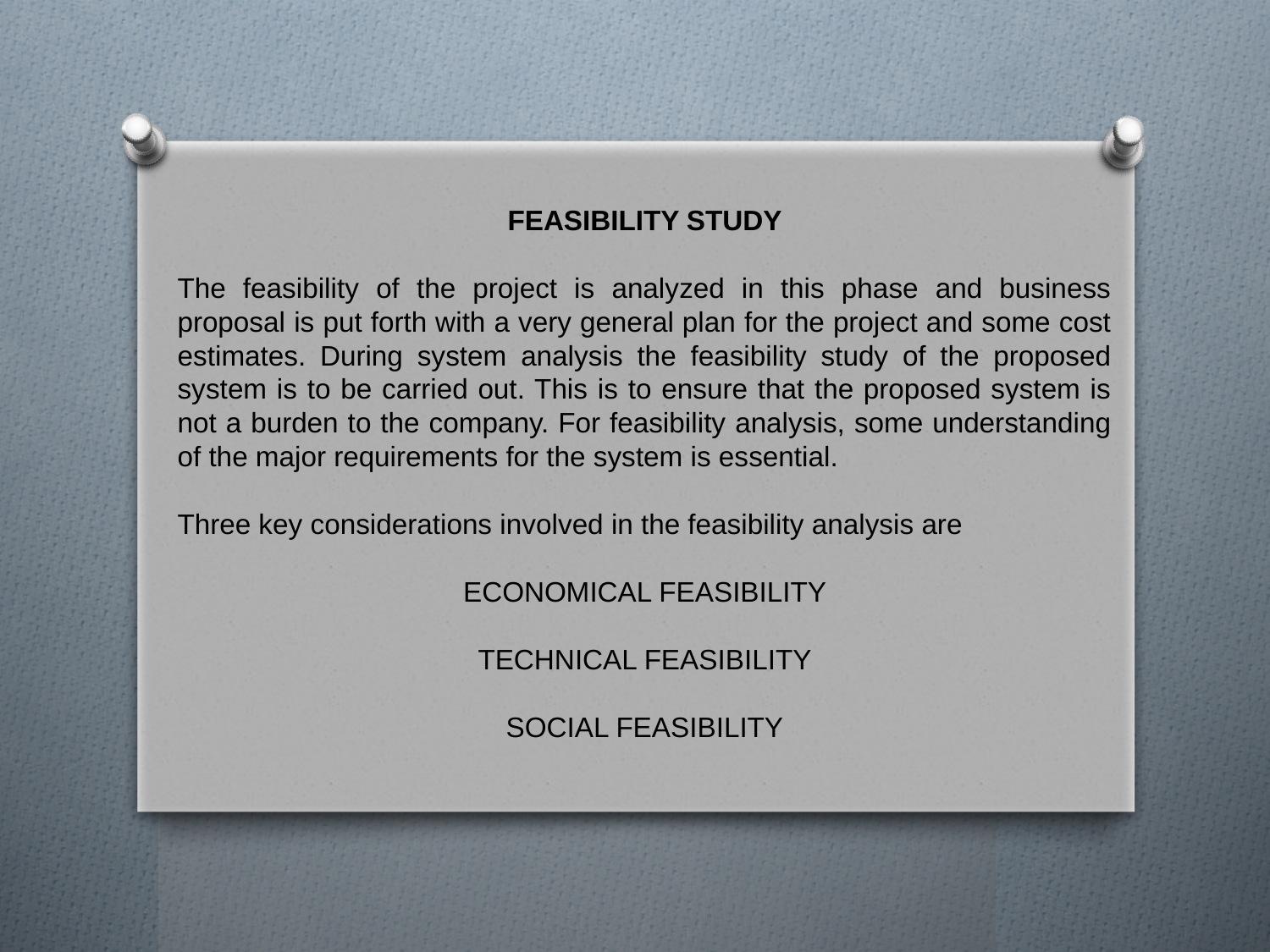

FEASIBILITY STUDY

The feasibility of the project is analyzed in this phase and business proposal is put forth with a very general plan for the project and some cost estimates. During system analysis the feasibility study of the proposed system is to be carried out. This is to ensure that the proposed system is not a burden to the company. For feasibility analysis, some understanding of the major requirements for the system is essential.

Three key considerations involved in the feasibility analysis are

ECONOMICAL FEASIBILITY

TECHNICAL FEASIBILITY

SOCIAL FEASIBILITY